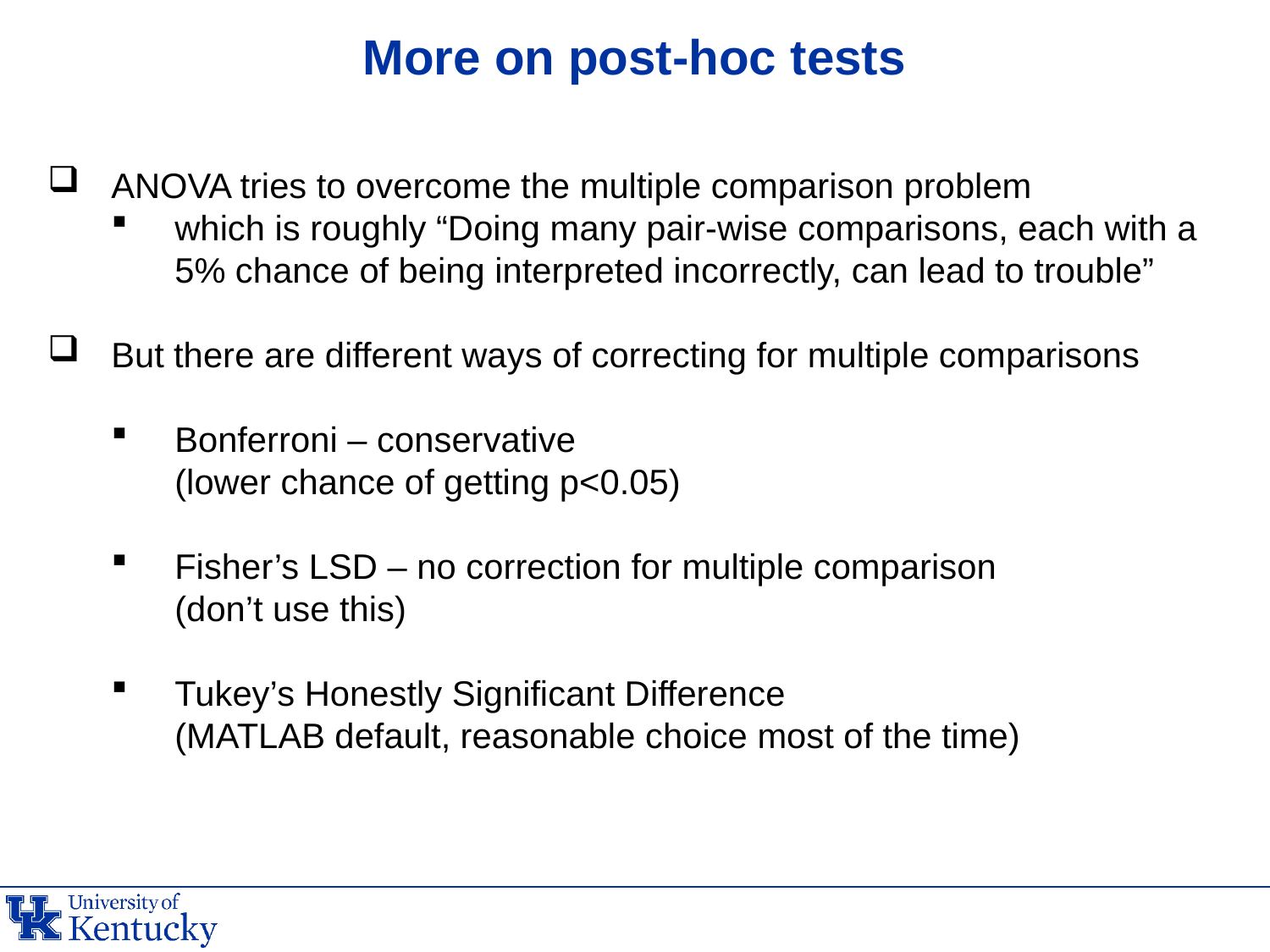

# More on post-hoc tests
ANOVA tries to overcome the multiple comparison problem
which is roughly “Doing many pair-wise comparisons, each with a 5% chance of being interpreted incorrectly, can lead to trouble”
But there are different ways of correcting for multiple comparisons
Bonferroni – conservative
(lower chance of getting p<0.05)
Fisher’s LSD – no correction for multiple comparison
(don’t use this)
Tukey’s Honestly Significant Difference
(MATLAB default, reasonable choice most of the time)